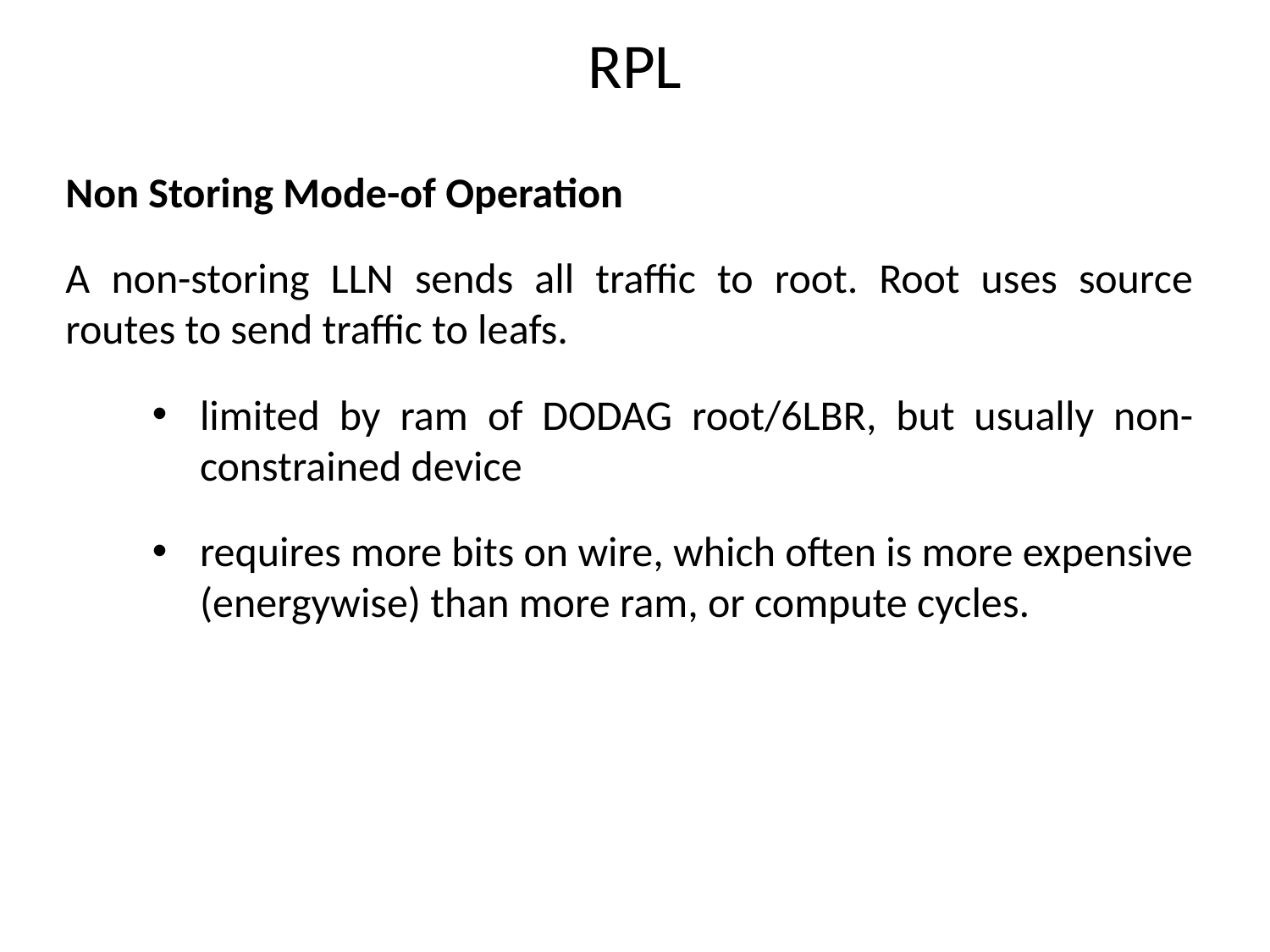

# RPL
Non Storing Mode-of Operation
A non-storing LLN sends all traffic to root. Root uses source routes to send traffic to leafs.
limited by ram of DODAG root/6LBR, but usually non-constrained device
requires more bits on wire, which often is more expensive (energywise) than more ram, or compute cycles.